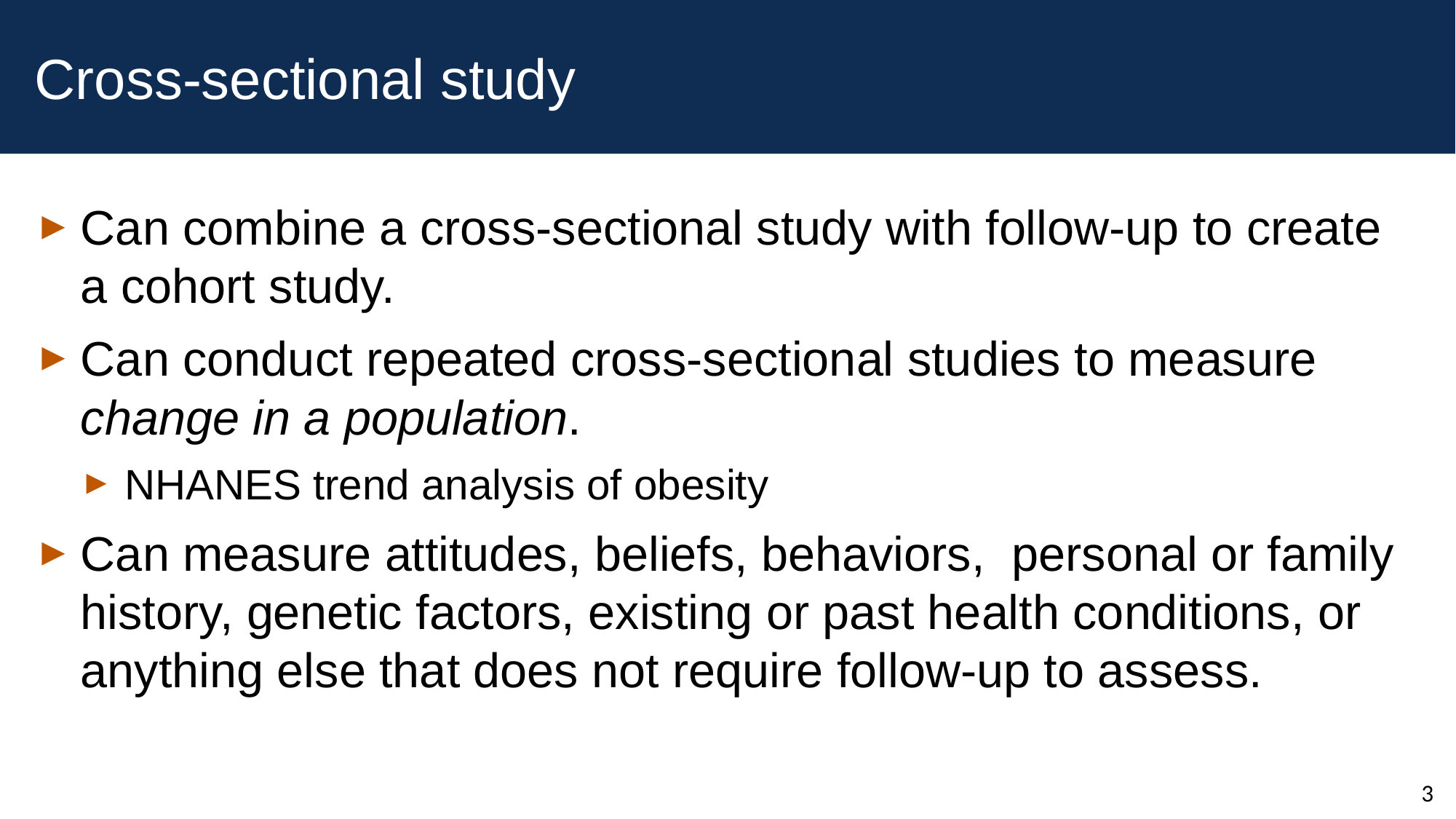

# Cross-sectional study
Can combine a cross-sectional study with follow-up to create a cohort study.
Can conduct repeated cross-sectional studies to measure change in a population.
NHANES trend analysis of obesity
Can measure attitudes, beliefs, behaviors,  personal or family history, genetic factors, existing or past health conditions, or anything else that does not require follow-up to assess.